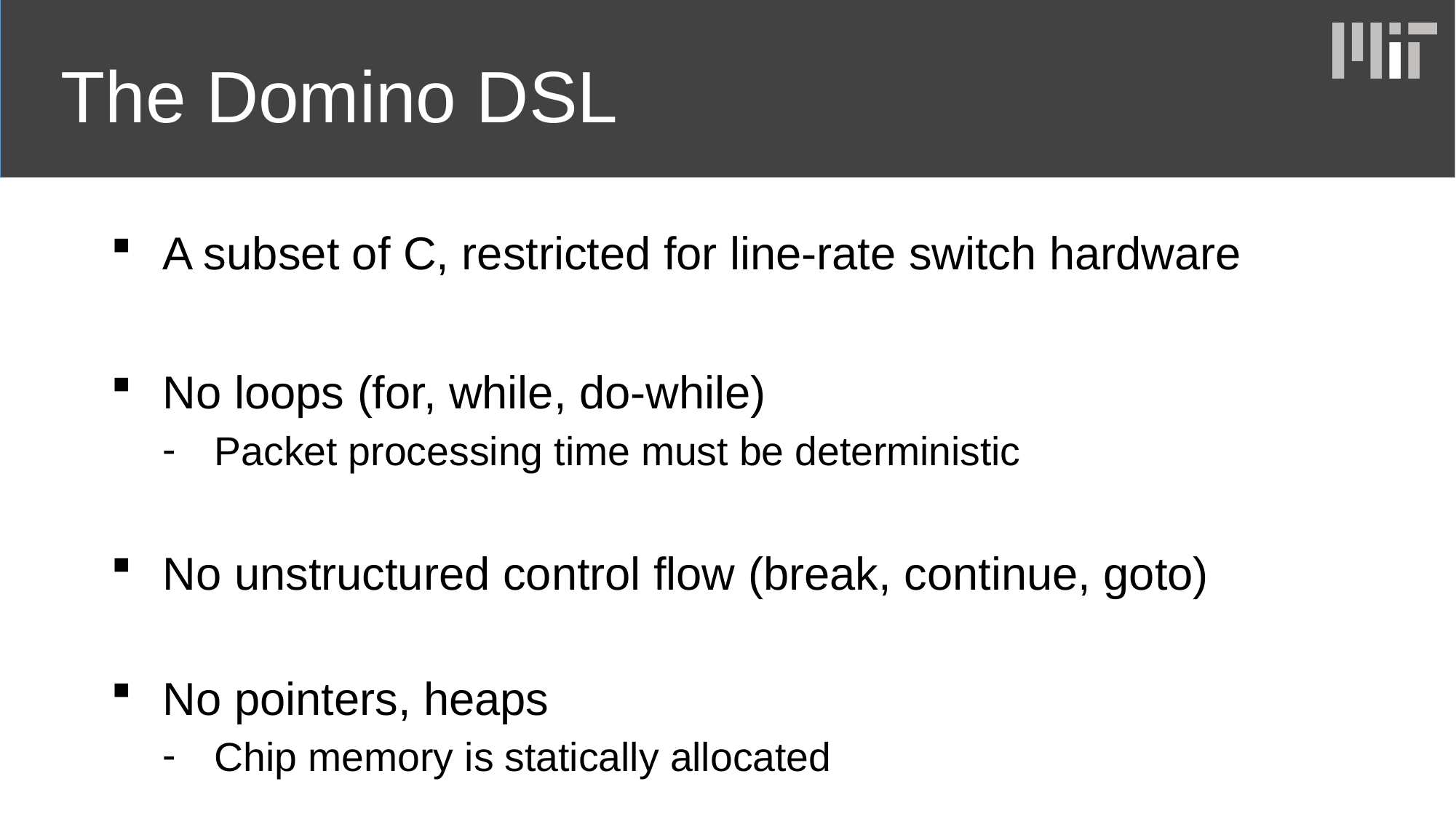

# The Domino DSL
A subset of C, restricted for line-rate switch hardware

No loops (for, while, do-while)
Packet processing time must be deterministic

No unstructured control flow (break, continue, goto)

No pointers, heaps
Chip memory is statically allocated